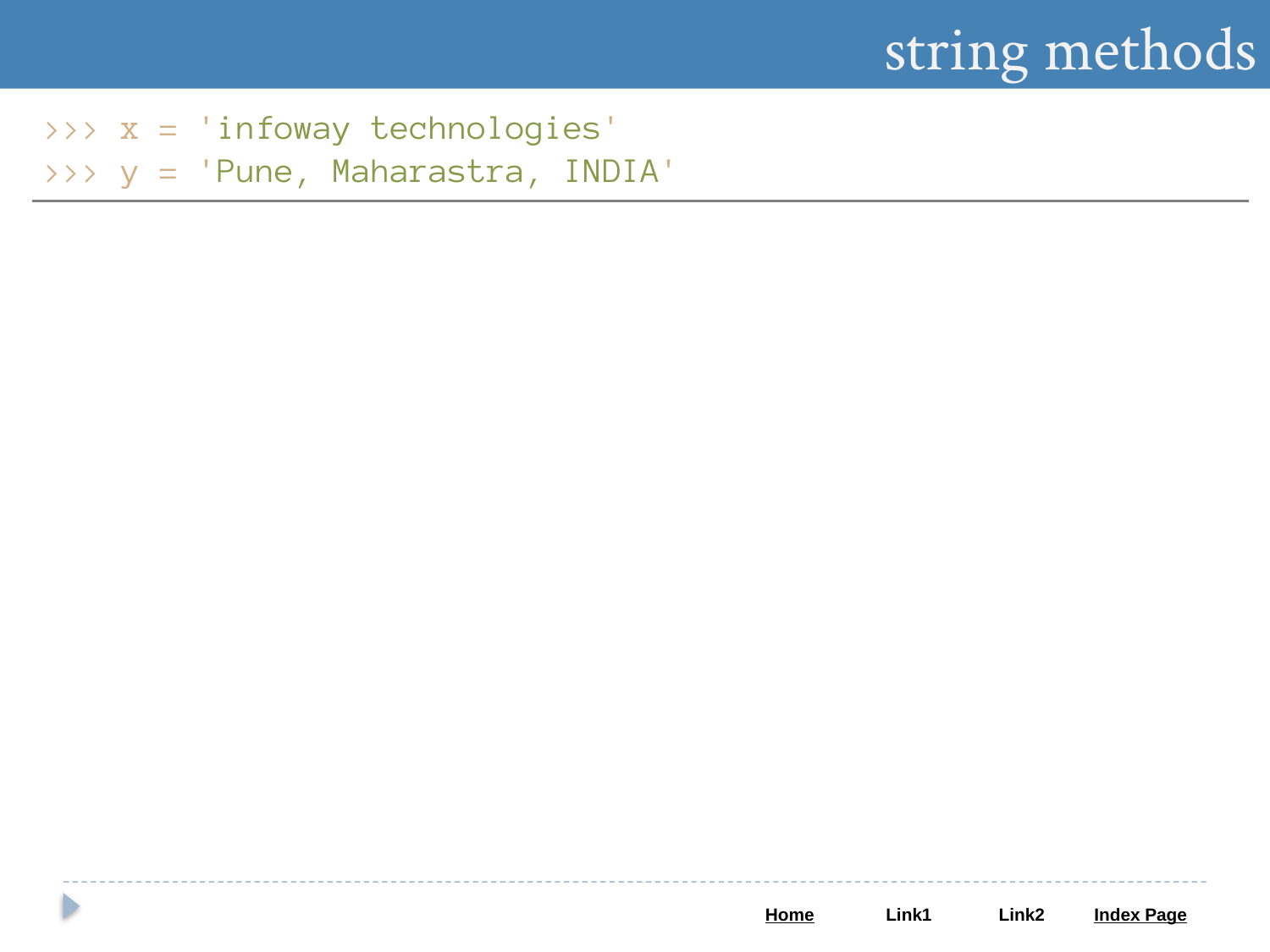

string methods
>>> x = 'infoway technologies'
>>> y = 'Pune, Maharastra, INDIA'